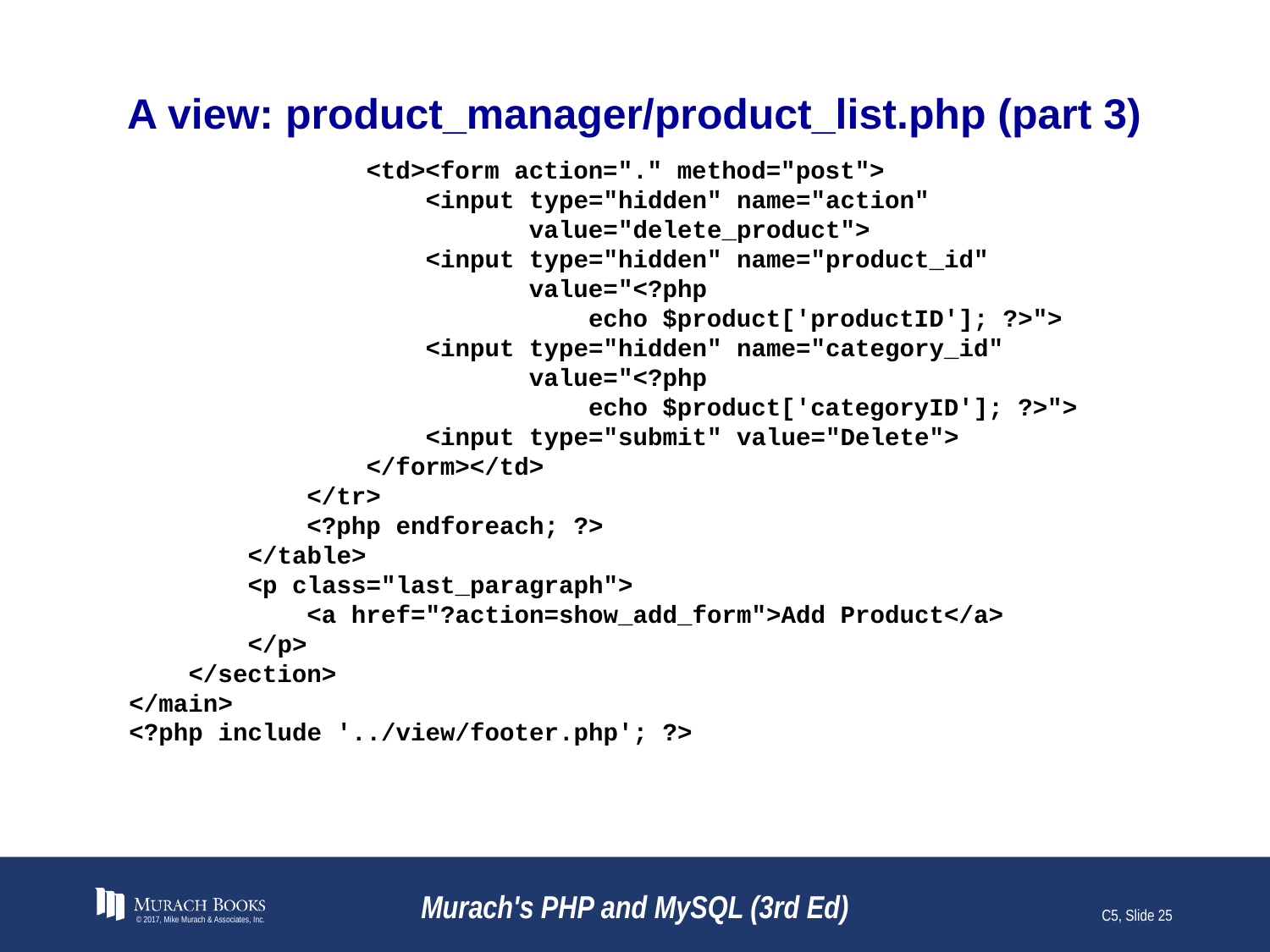

# A view: product_manager/product_list.php (part 3)
                <td><form action="." method="post">
                    <input type="hidden" name="action"
                           value="delete_product">
                    <input type="hidden" name="product_id"
                           value="<?php
                               echo $product['productID']; ?>">
                    <input type="hidden" name="category_id"
                           value="<?php
                               echo $product['categoryID']; ?>">
                    <input type="submit" value="Delete">
                </form></td>
            </tr>
            <?php endforeach; ?>
        </table>
        <p class="last_paragraph">
            <a href="?action=show_add_form">Add Product</a>
        </p>
    </section>
</main>
<?php include '../view/footer.php'; ?>

© 2017, Mike Murach & Associates, Inc.
Murach's PHP and MySQL (3rd Ed)

C5, Slide 25